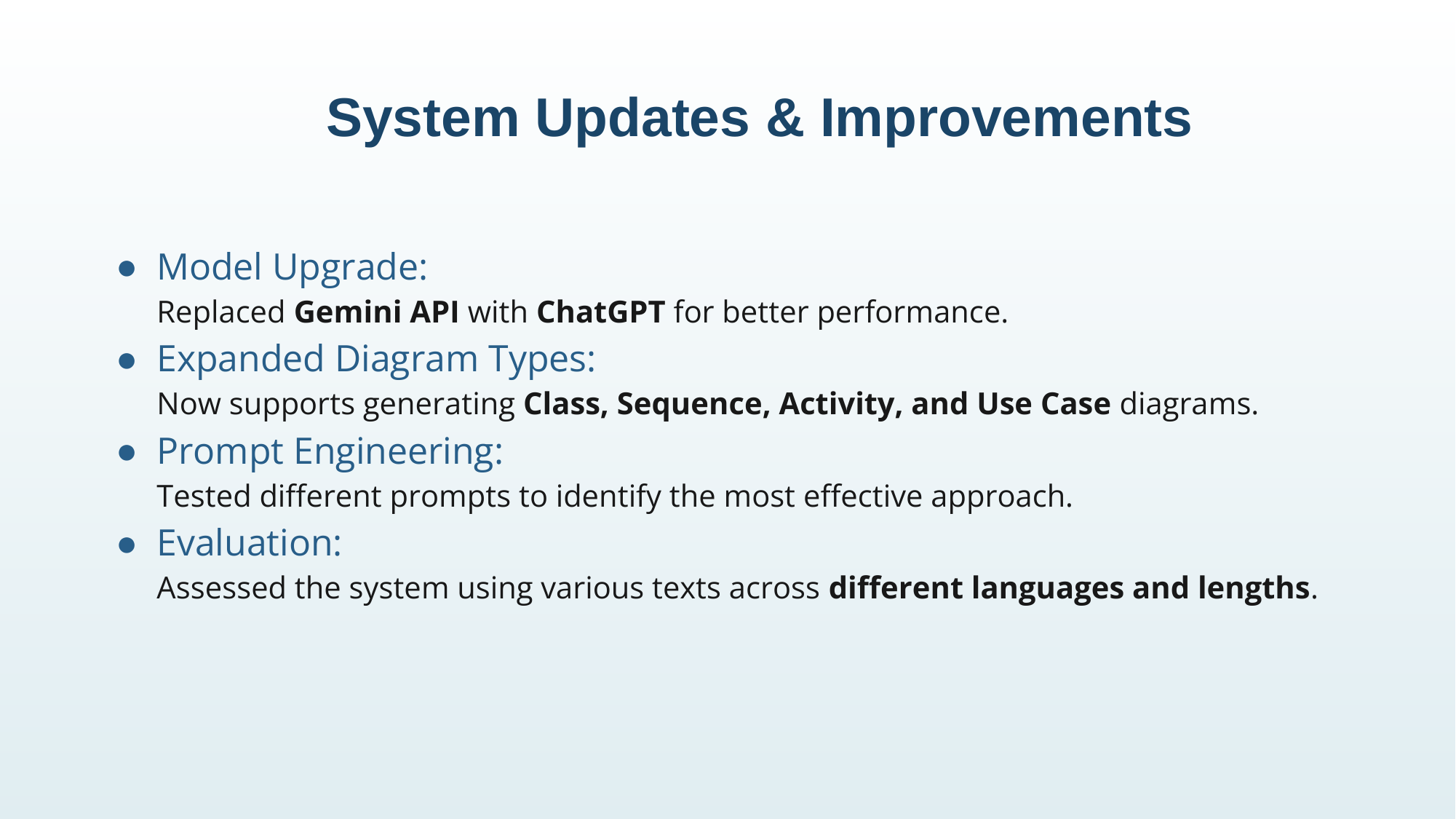

# System Updates & Improvements
Model Upgrade:
Replaced Gemini API with ChatGPT for better performance.
Expanded Diagram Types:
Now supports generating Class, Sequence, Activity, and Use Case diagrams.
Prompt Engineering:
Tested different prompts to identify the most effective approach.
Evaluation:
Assessed the system using various texts across different languages and lengths.